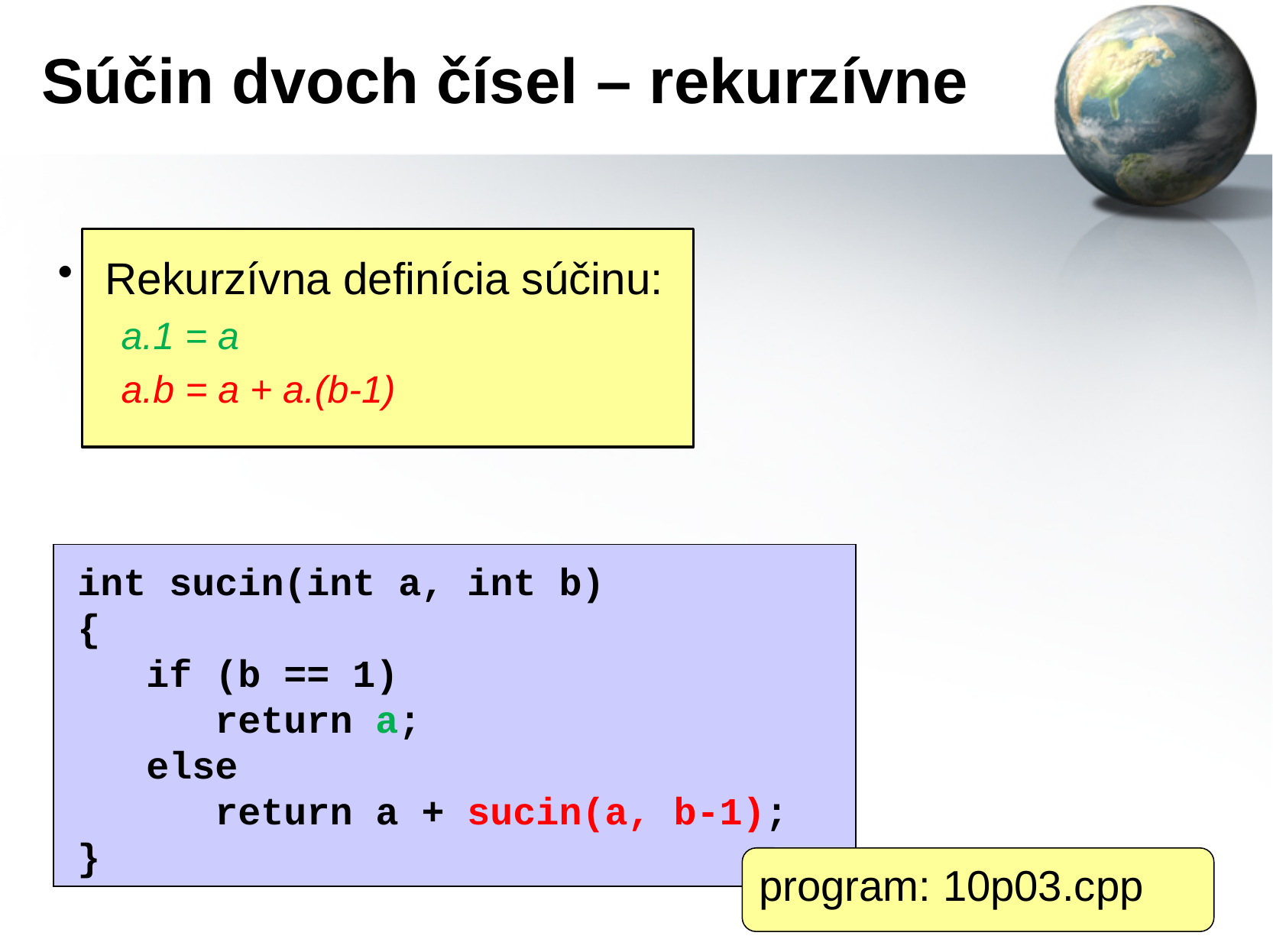

# Súčin dvoch čísel – rekurzívne

Rekurzívna definícia súčinu:
a.1 = a
a.b = a + a.(b-1)

int sucin(int a, int b)
{
   if (b == 1)
      return a;
   else
      return a + sucin(a, b-1);
}
program: 10p03.cpp